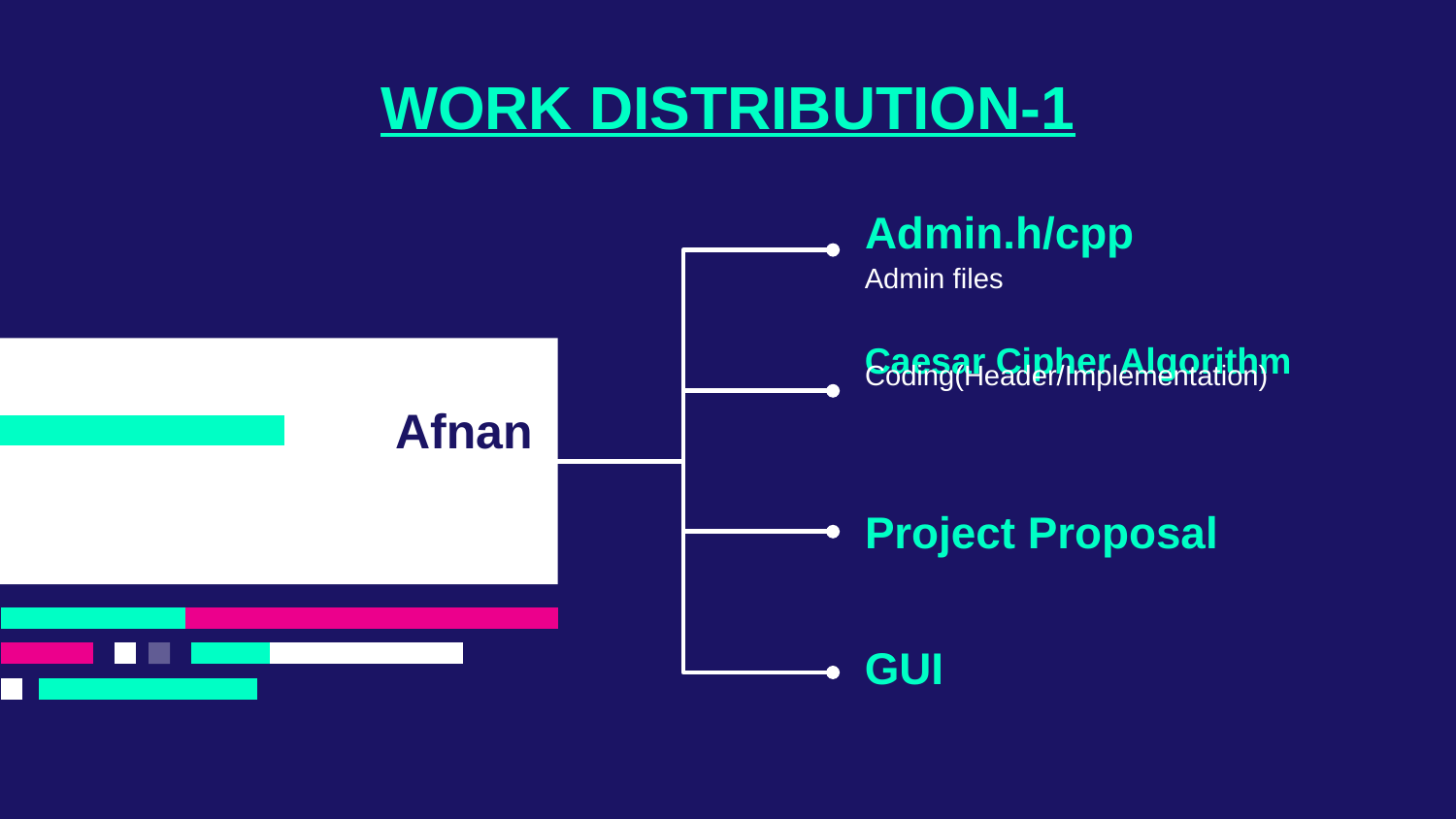

# WORK DISTRIBUTION-1
Admin.h/cpp
Admin files

Caesar Cipher Algorithm
Coding(Header/Implementation)

Afnan

Project Proposal

GUI